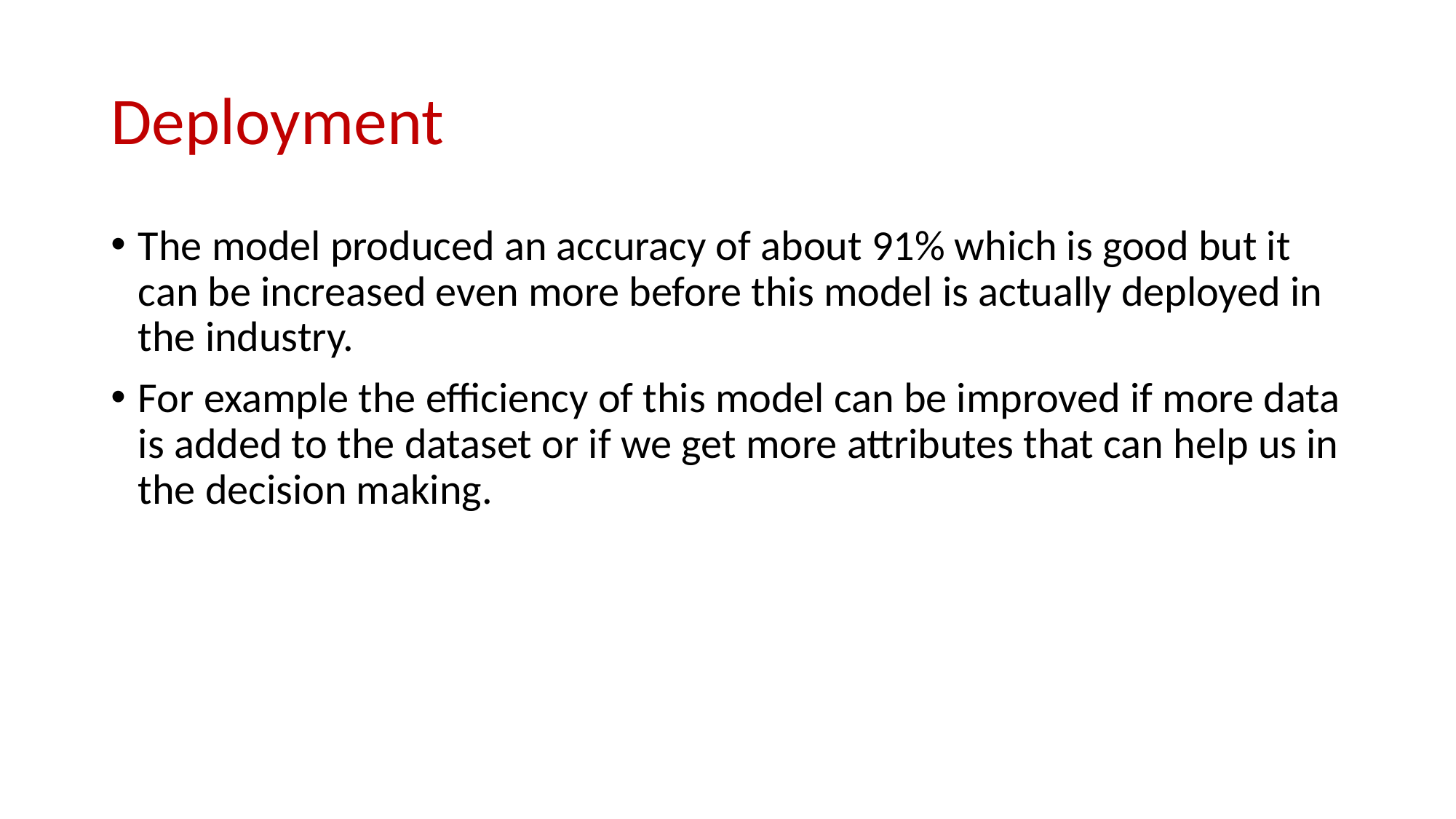

# Deployment
The model produced an accuracy of about 91% which is good but it can be increased even more before this model is actually deployed in the industry.
For example the efficiency of this model can be improved if more data is added to the dataset or if we get more attributes that can help us in the decision making.